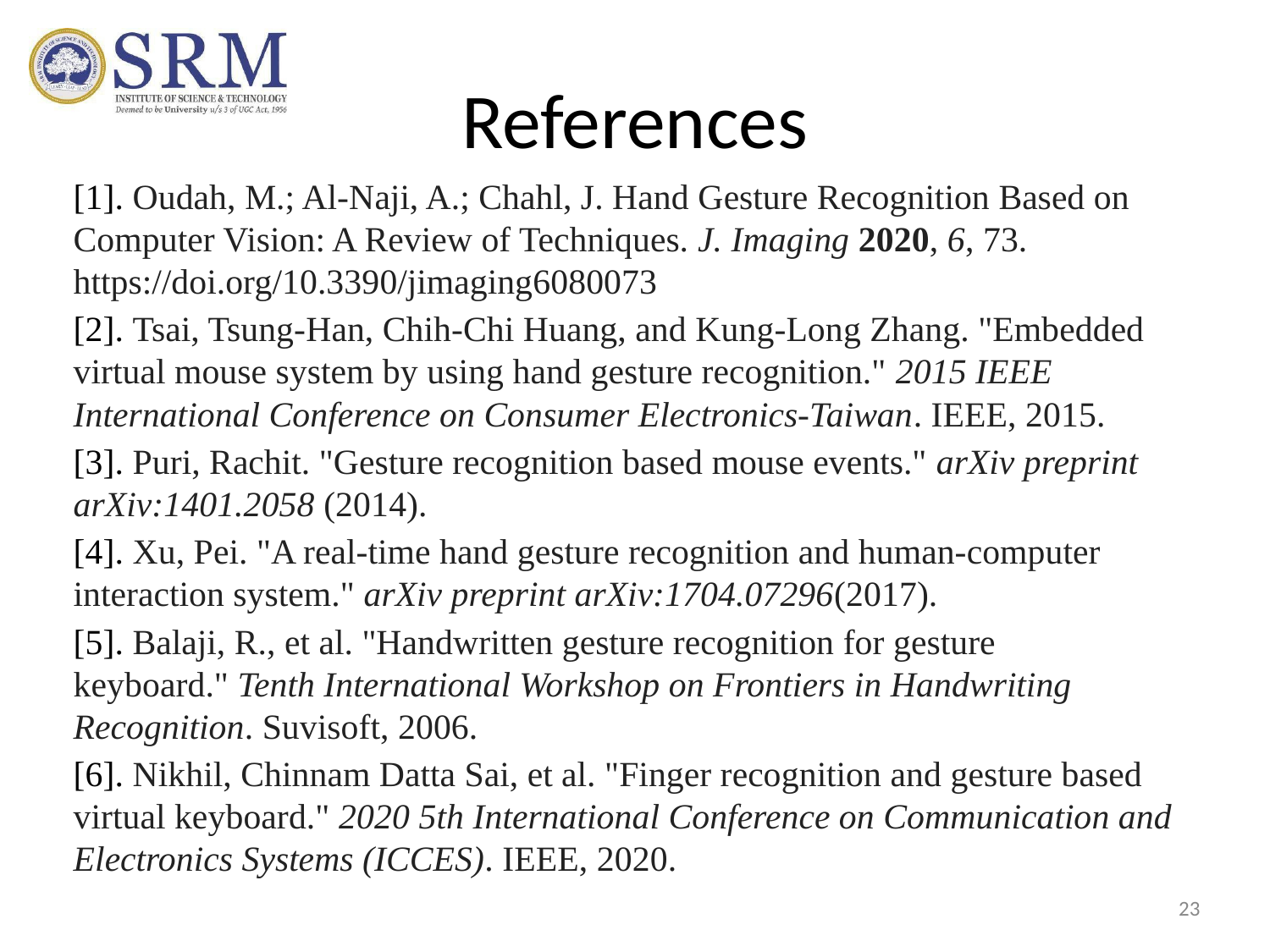

# References
[1]. Oudah, M.; Al-Naji, A.; Chahl, J. Hand Gesture Recognition Based on Computer Vision: A Review of Techniques. J. Imaging 2020, 6, 73. https://doi.org/10.3390/jimaging6080073
[2]. Tsai, Tsung-Han, Chih-Chi Huang, and Kung-Long Zhang. "Embedded virtual mouse system by using hand gesture recognition." 2015 IEEE International Conference on Consumer Electronics-Taiwan. IEEE, 2015.
[3]. Puri, Rachit. "Gesture recognition based mouse events." arXiv preprint arXiv:1401.2058 (2014).
[4]. Xu, Pei. "A real-time hand gesture recognition and human-computer interaction system." arXiv preprint arXiv:1704.07296(2017).
[5]. Balaji, R., et al. "Handwritten gesture recognition for gesture keyboard." Tenth International Workshop on Frontiers in Handwriting Recognition. Suvisoft, 2006.
[6]. Nikhil, Chinnam Datta Sai, et al. "Finger recognition and gesture based virtual keyboard." 2020 5th International Conference on Communication and Electronics Systems (ICCES). IEEE, 2020.

23